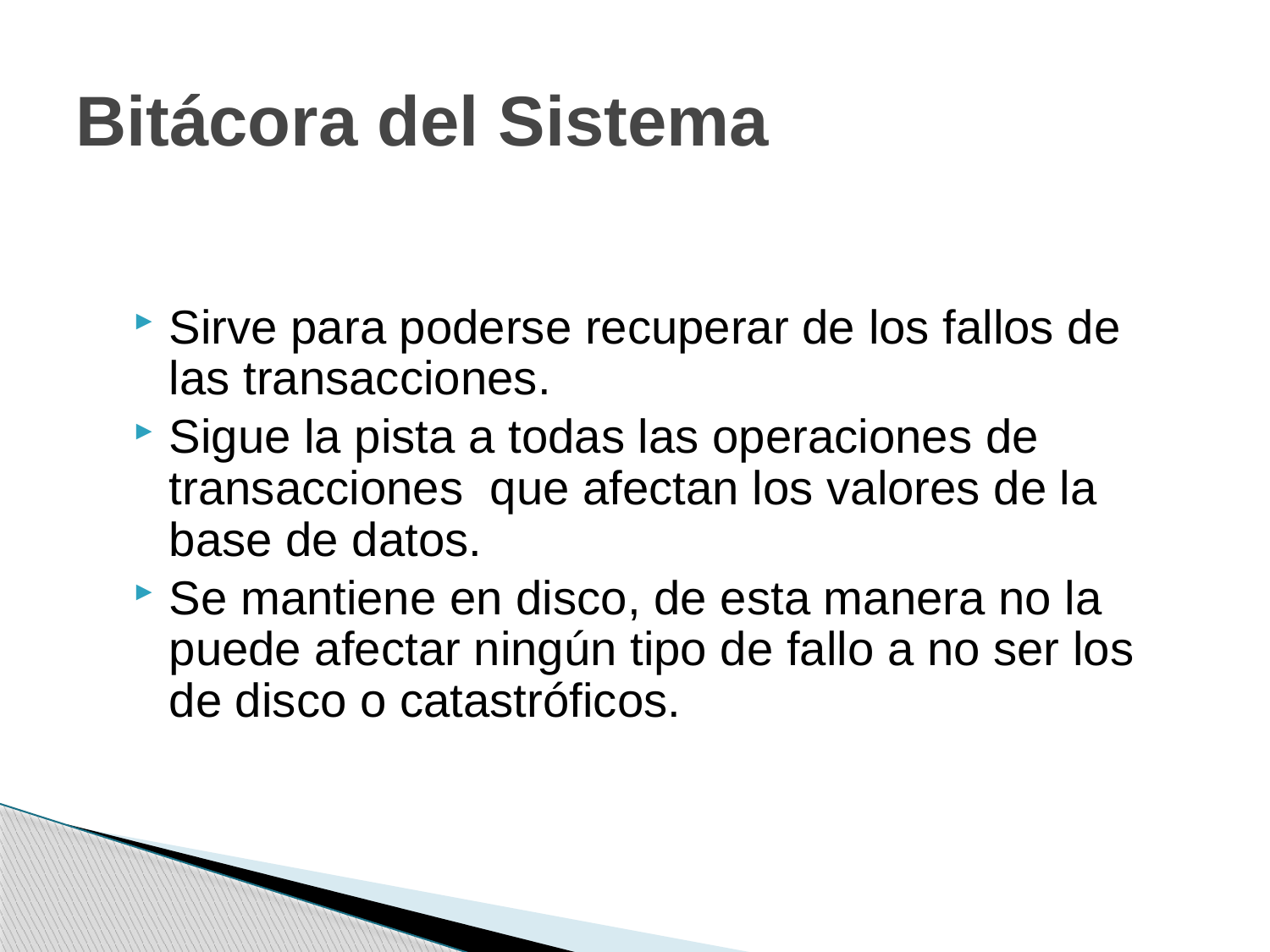

# Bitácora del Sistema
Sirve para poderse recuperar de los fallos de las transacciones.
Sigue la pista a todas las operaciones de transacciones  que afectan los valores de la base de datos.
Se mantiene en disco, de esta manera no la puede afectar ningún tipo de fallo a no ser los de disco o catastróficos.